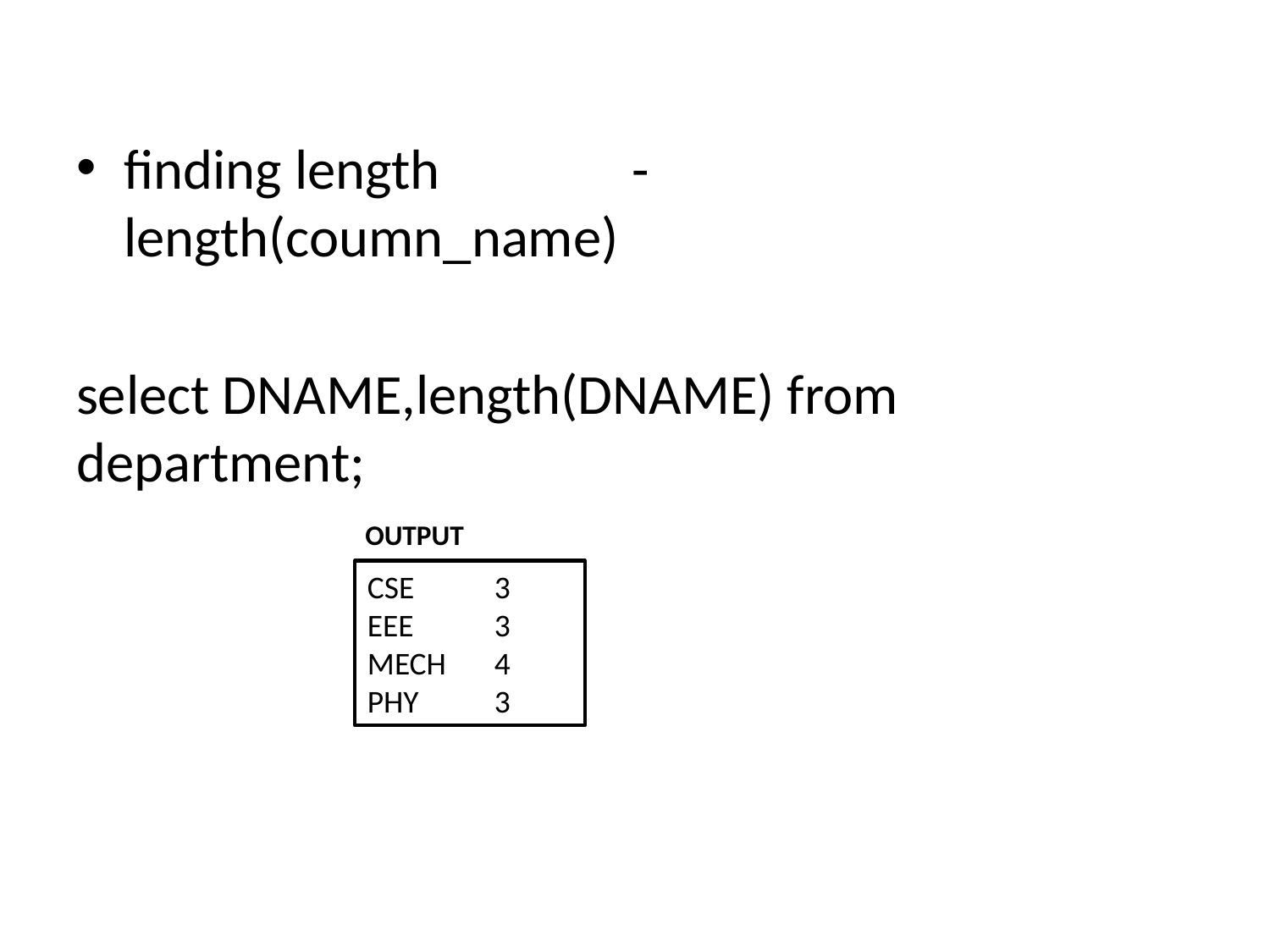

finding length		-	length(coumn_name)

select DNAME,length(DNAME) from department;
OUTPUT
CSE	3
EEE	3
MECH	4
PHY	3